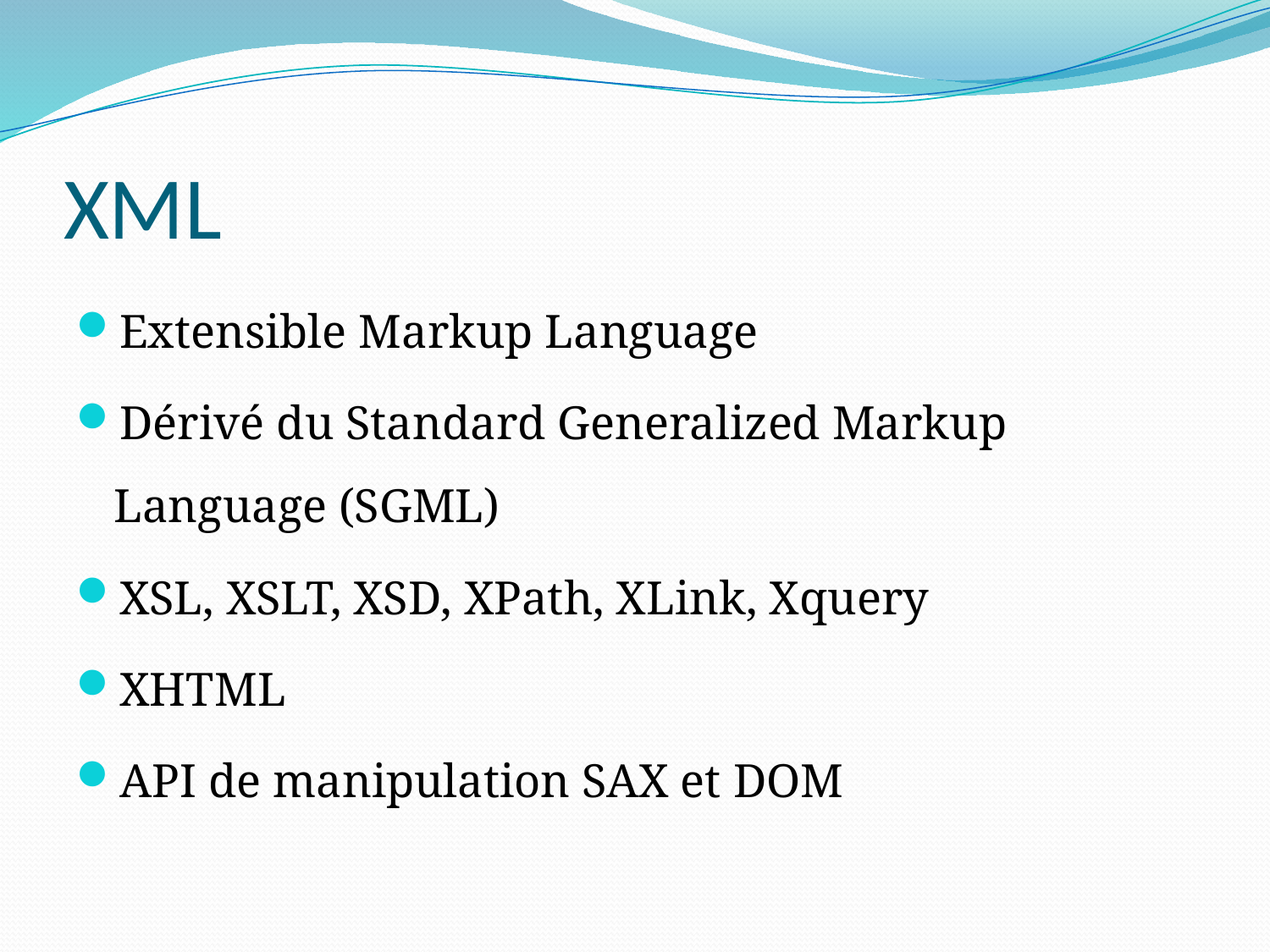

# XML
Extensible Markup Language
Dérivé du Standard Generalized Markup Language (SGML)
XSL, XSLT, XSD, XPath, XLink, Xquery
XHTML
API de manipulation SAX et DOM